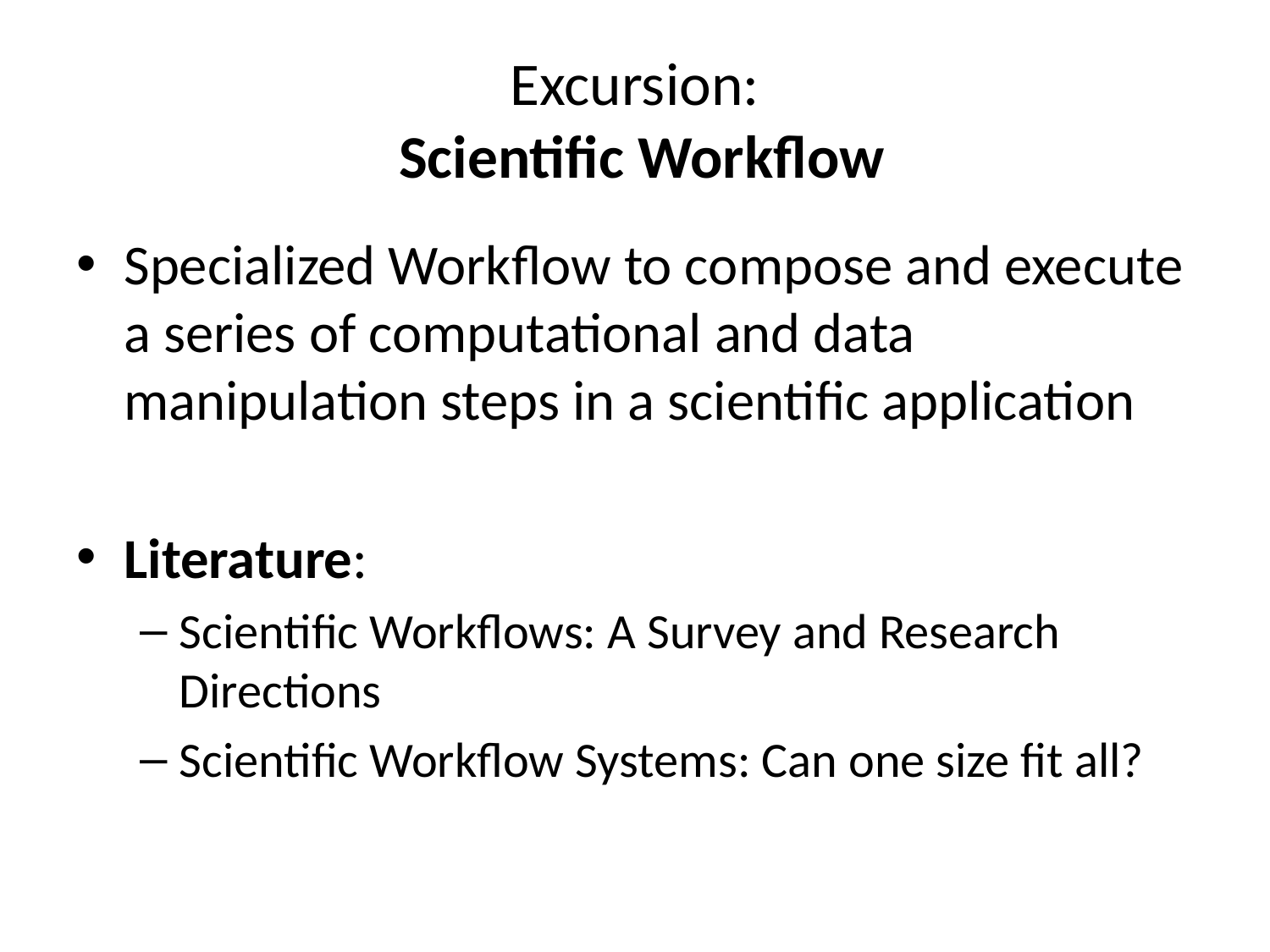

# Excursion: Scientific Workflow
Specialized Workflow to compose and execute a series of computational and data manipulation steps in a scientific application

Literature:
Scientific Workflows: A Survey and Research Directions
Scientific Workflow Systems: Can one size fit all?